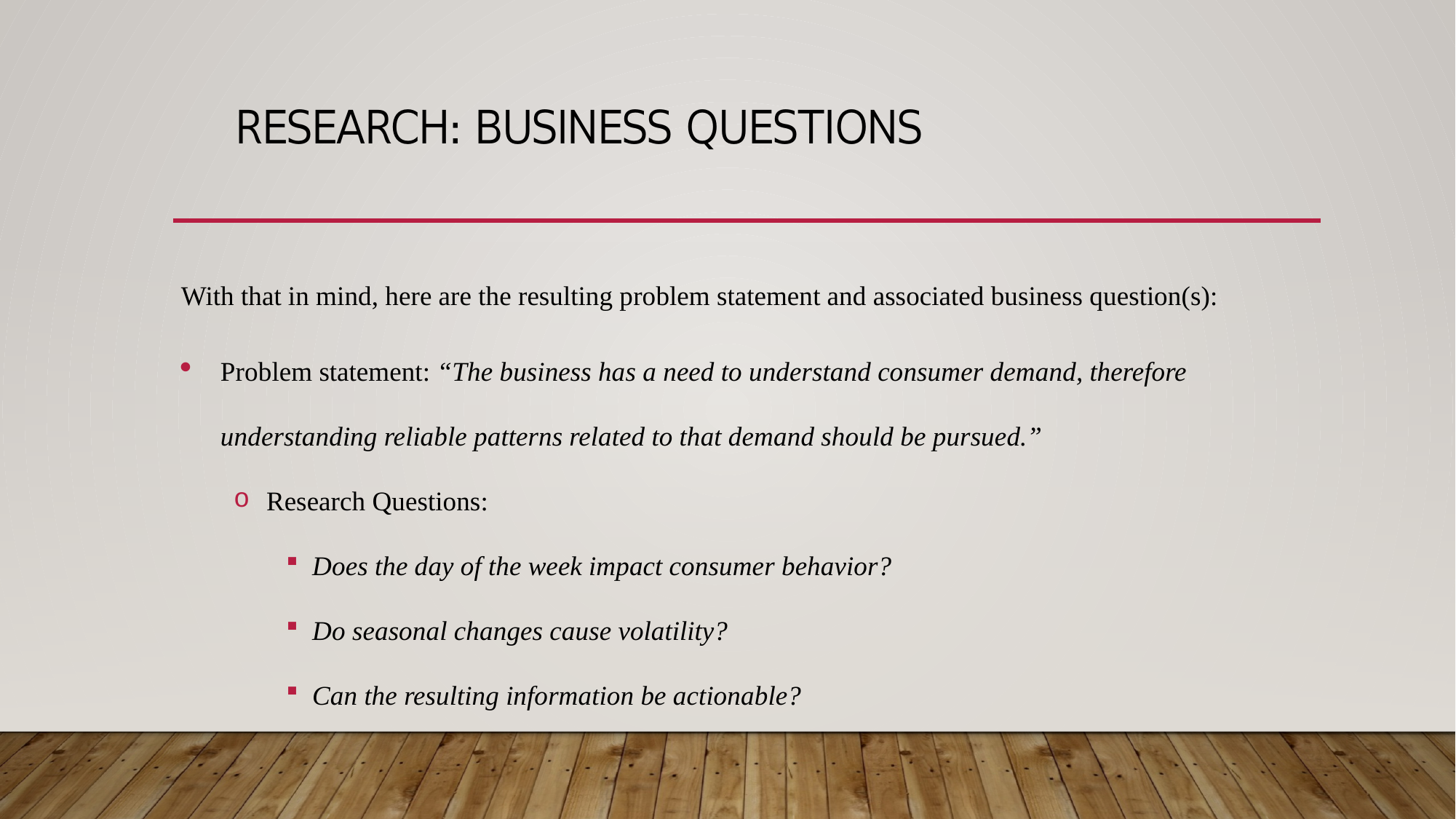

# Research: business Questions
With that in mind, here are the resulting problem statement and associated business question(s):
Problem statement: “The business has a need to understand consumer demand, therefore understanding reliable patterns related to that demand should be pursued.”
Research Questions:
Does the day of the week impact consumer behavior?
Do seasonal changes cause volatility?
Can the resulting information be actionable?